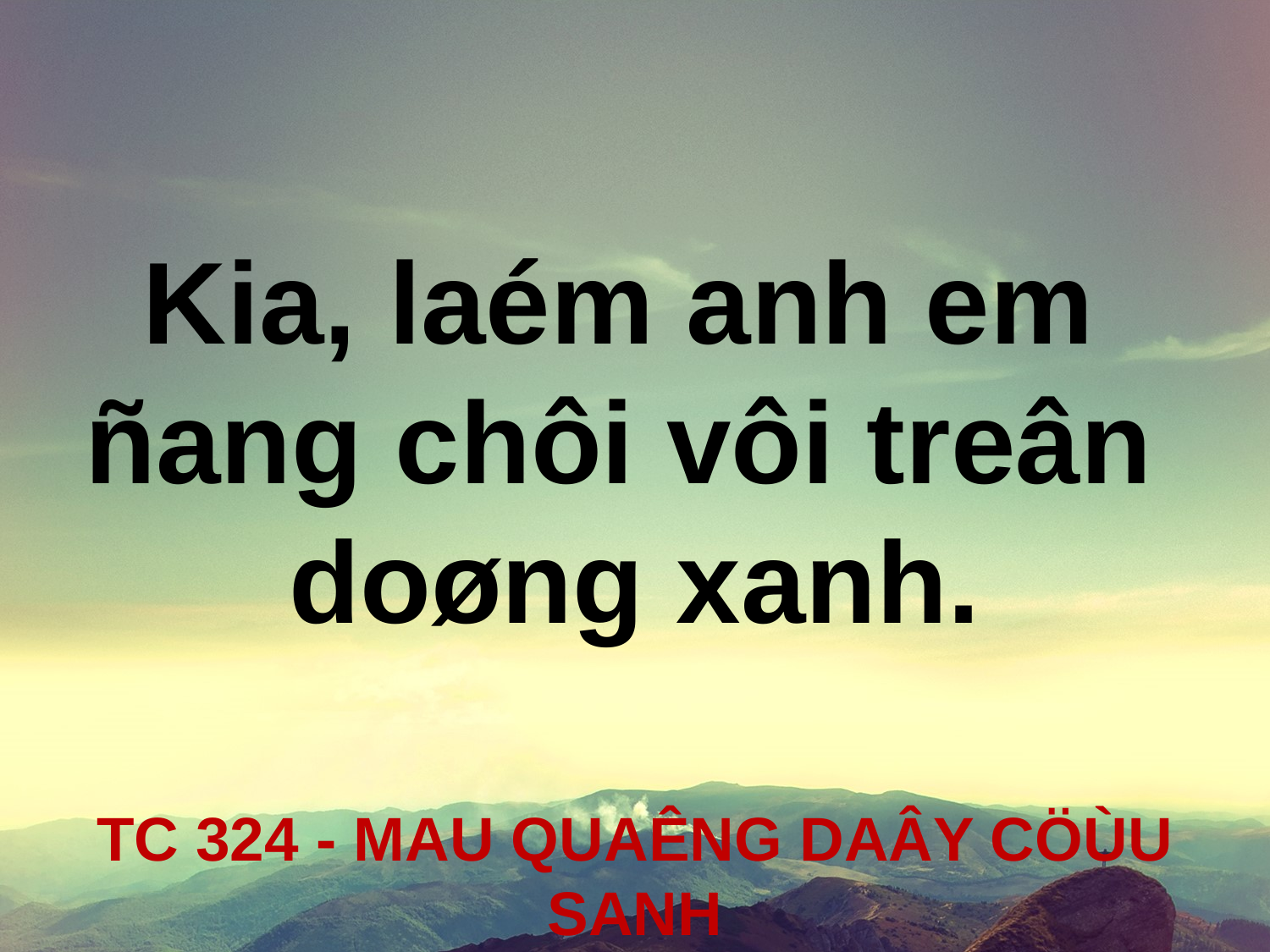

Kia, laém anh em
ñang chôi vôi treân
doøng xanh.
TC 324 - MAU QUAÊNG DAÂY CÖÙU SANH